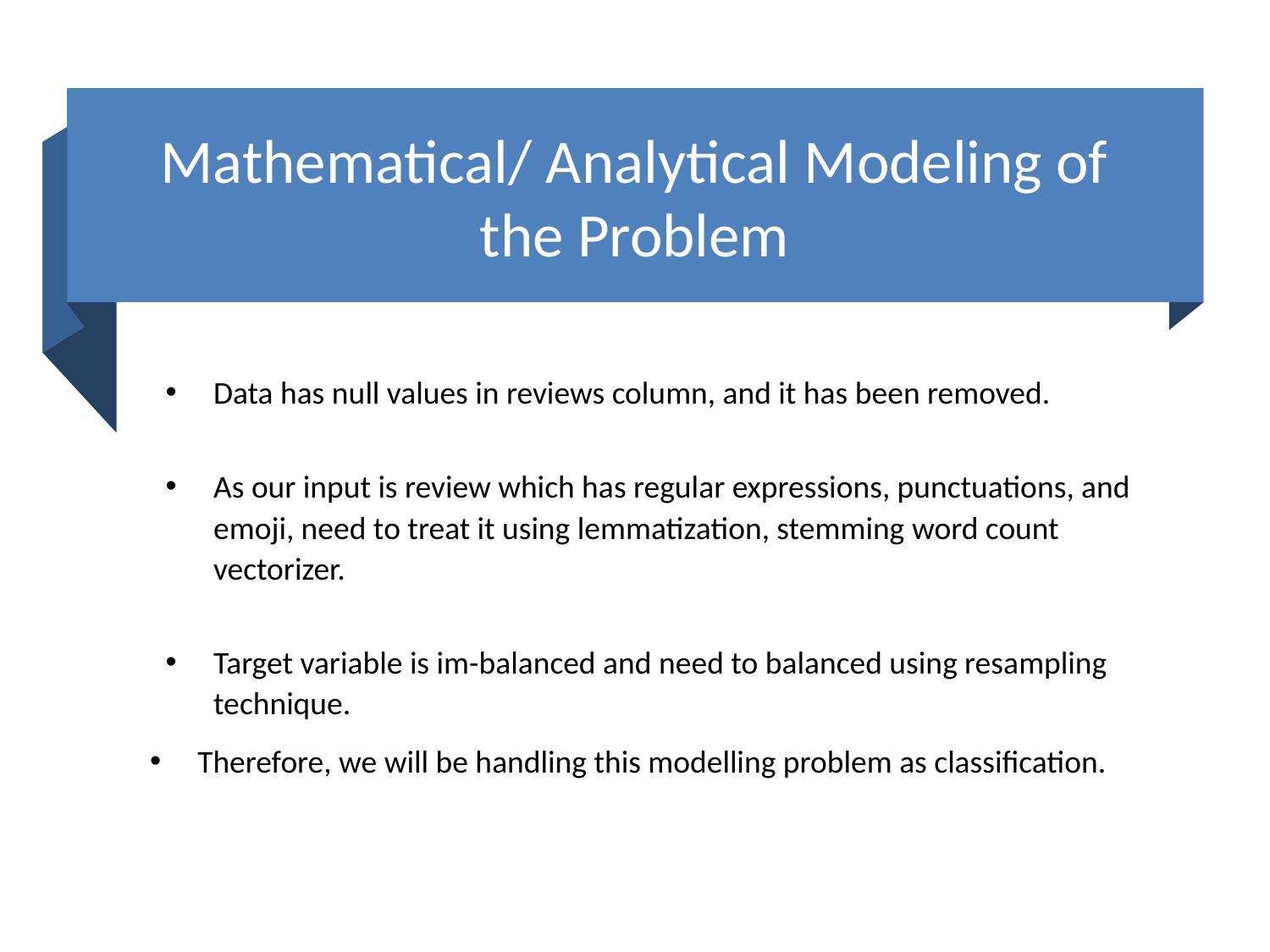

# Mathematical/ Analytical Modeling of the Problem

Data has null values in reviews column, and it has been removed.

As our input is review which has regular expressions, punctuations, and emoji, need to treat it using lemmatization, stemming word count vectorizer.

Target variable is im-balanced and need to balanced using resampling technique.
Therefore, we will be handling this modelling problem as classification.